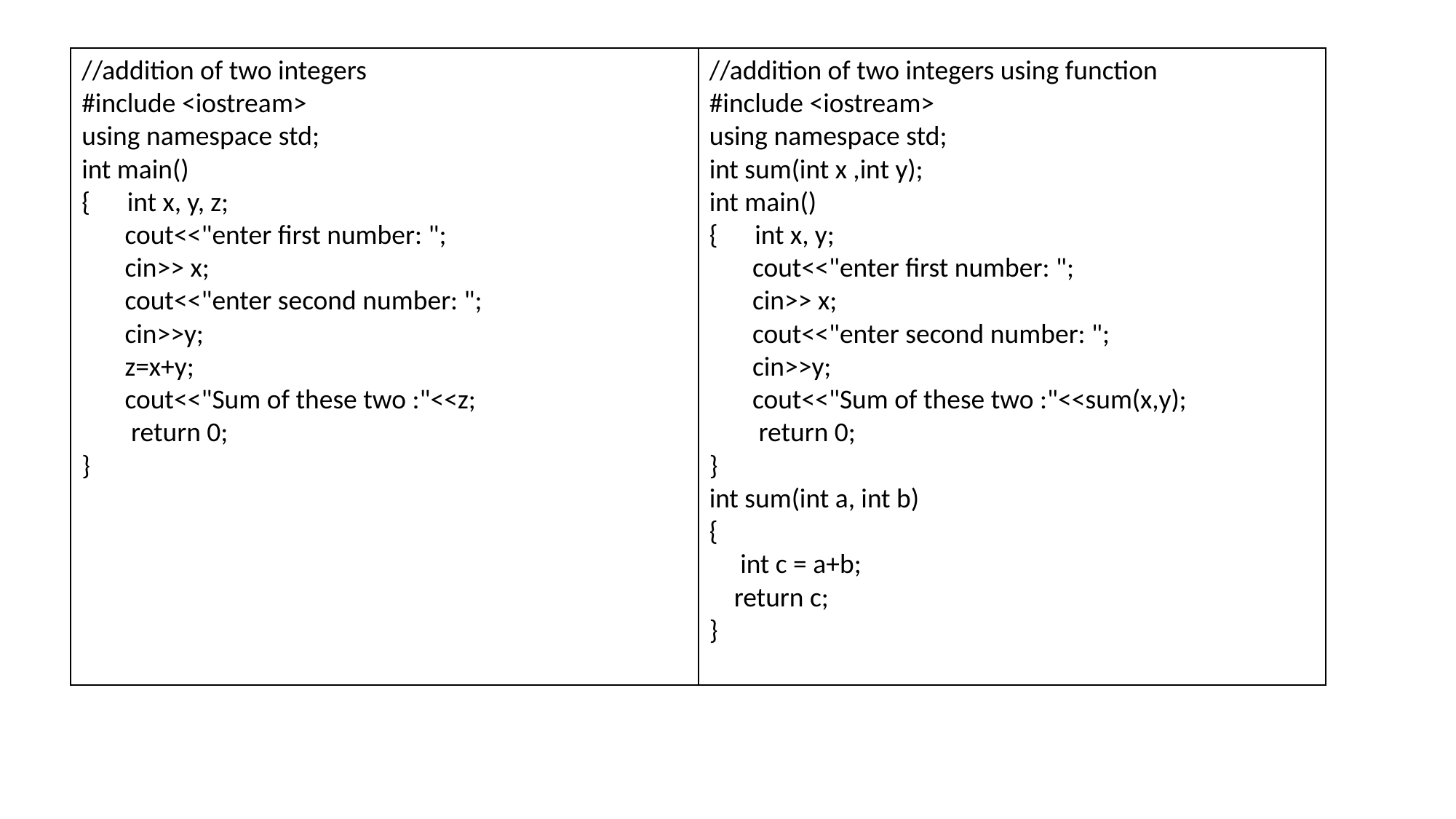

| //addition of two integers #include <iostream> using namespace std; int main() { int x, y, z; cout<<"enter first number: "; cin>> x; cout<<"enter second number: "; cin>>y; z=x+y; cout<<"Sum of these two :"<<z; return 0; } | //addition of two integers using function #include <iostream> using namespace std; int sum(int x ,int y); int main() { int x, y; cout<<"enter first number: "; cin>> x; cout<<"enter second number: "; cin>>y; cout<<"Sum of these two :"<<sum(x,y); return 0; } int sum(int a, int b) { int c = a+b; return c; } |
| --- | --- |